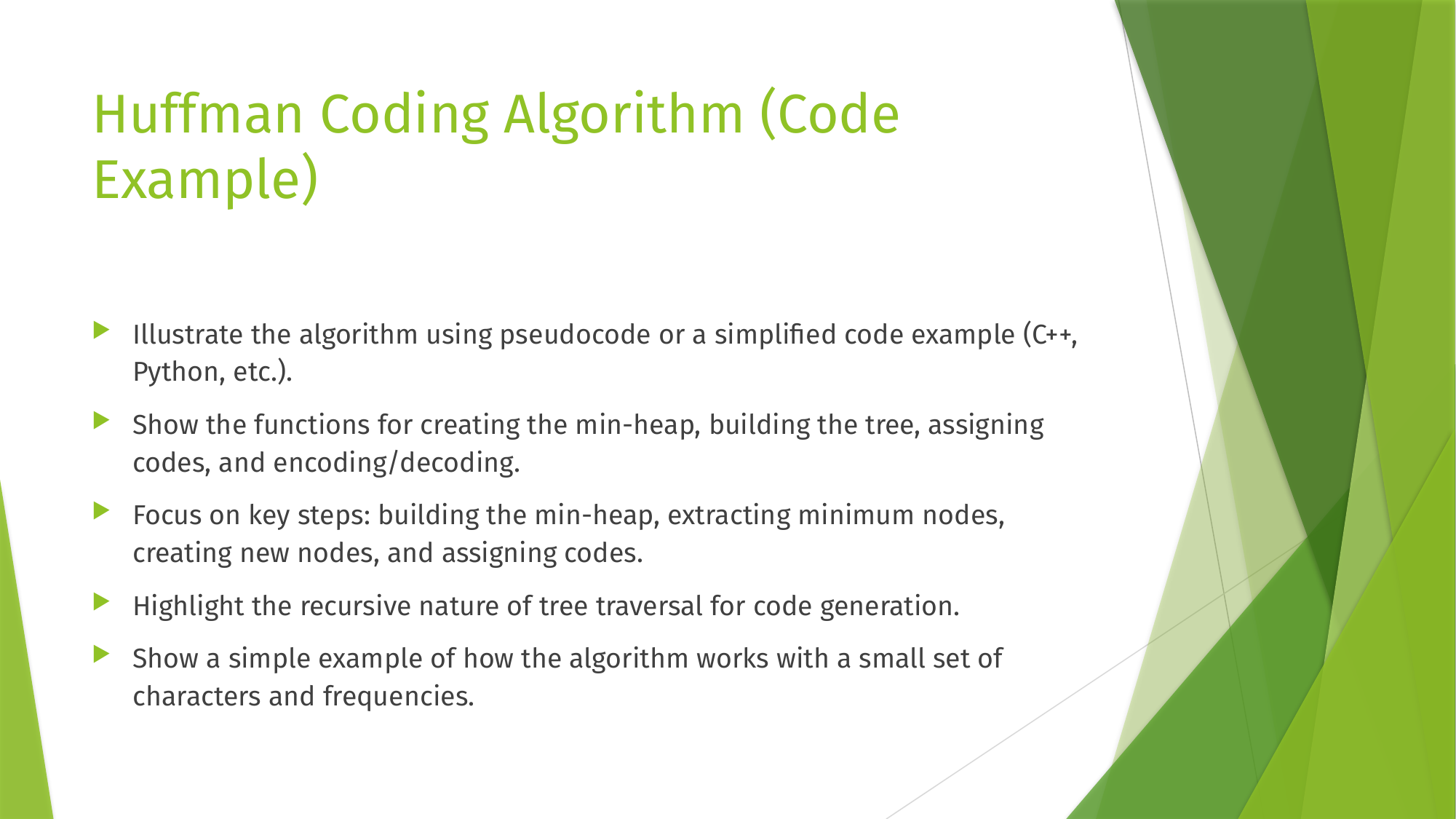

# Huffman Coding Algorithm (Code Example)

Illustrate the algorithm using pseudocode or a simplified code example (C++, Python, etc.).
Show the functions for creating the min-heap, building the tree, assigning codes, and encoding/decoding.
Focus on key steps: building the min-heap, extracting minimum nodes, creating new nodes, and assigning codes.
Highlight the recursive nature of tree traversal for code generation.
Show a simple example of how the algorithm works with a small set of characters and frequencies.